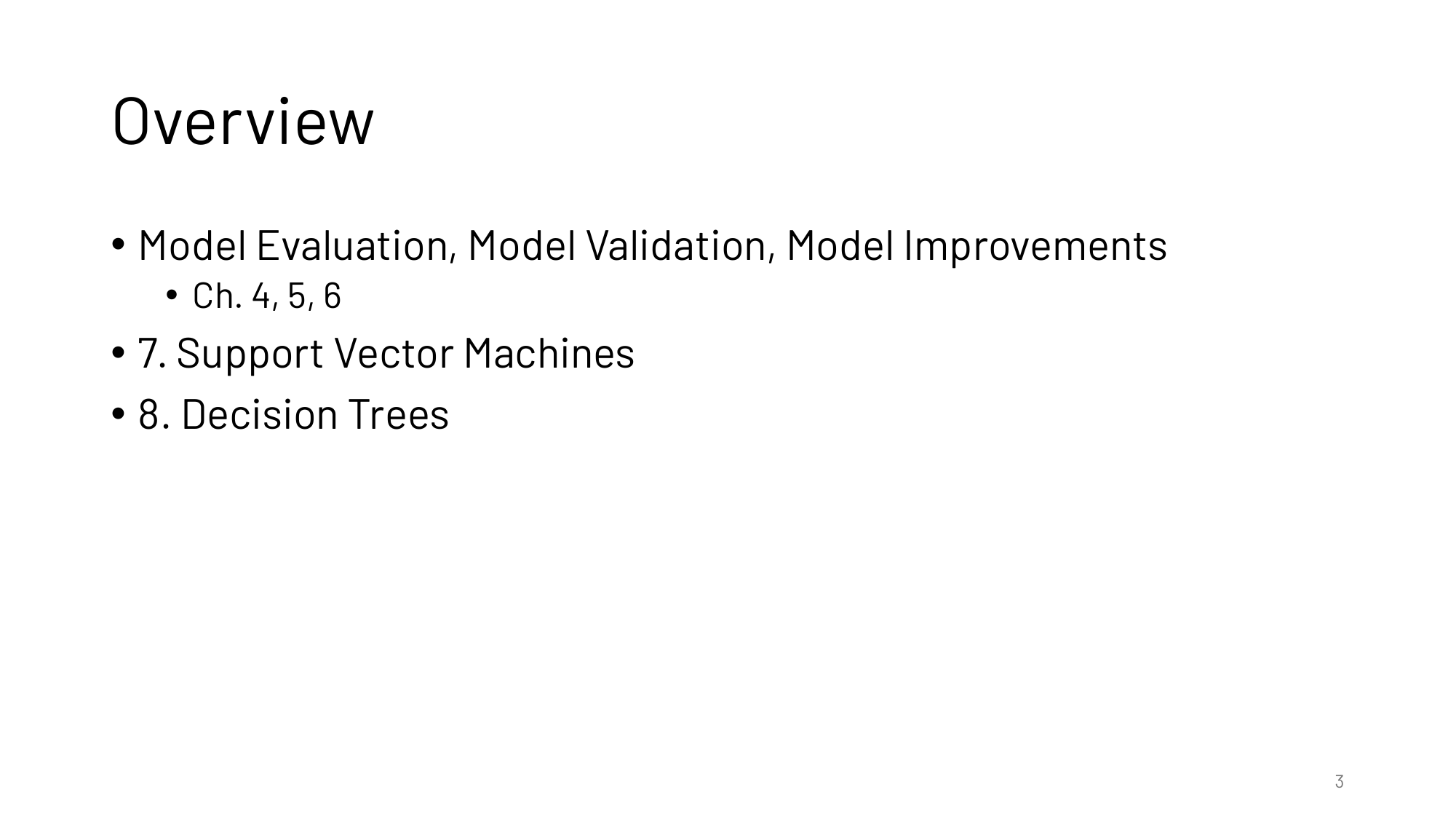

# Overview
Model Evaluation, Model Validation, Model Improvements
Ch. 4, 5, 6
7. Support Vector Machines
8. Decision Trees

3